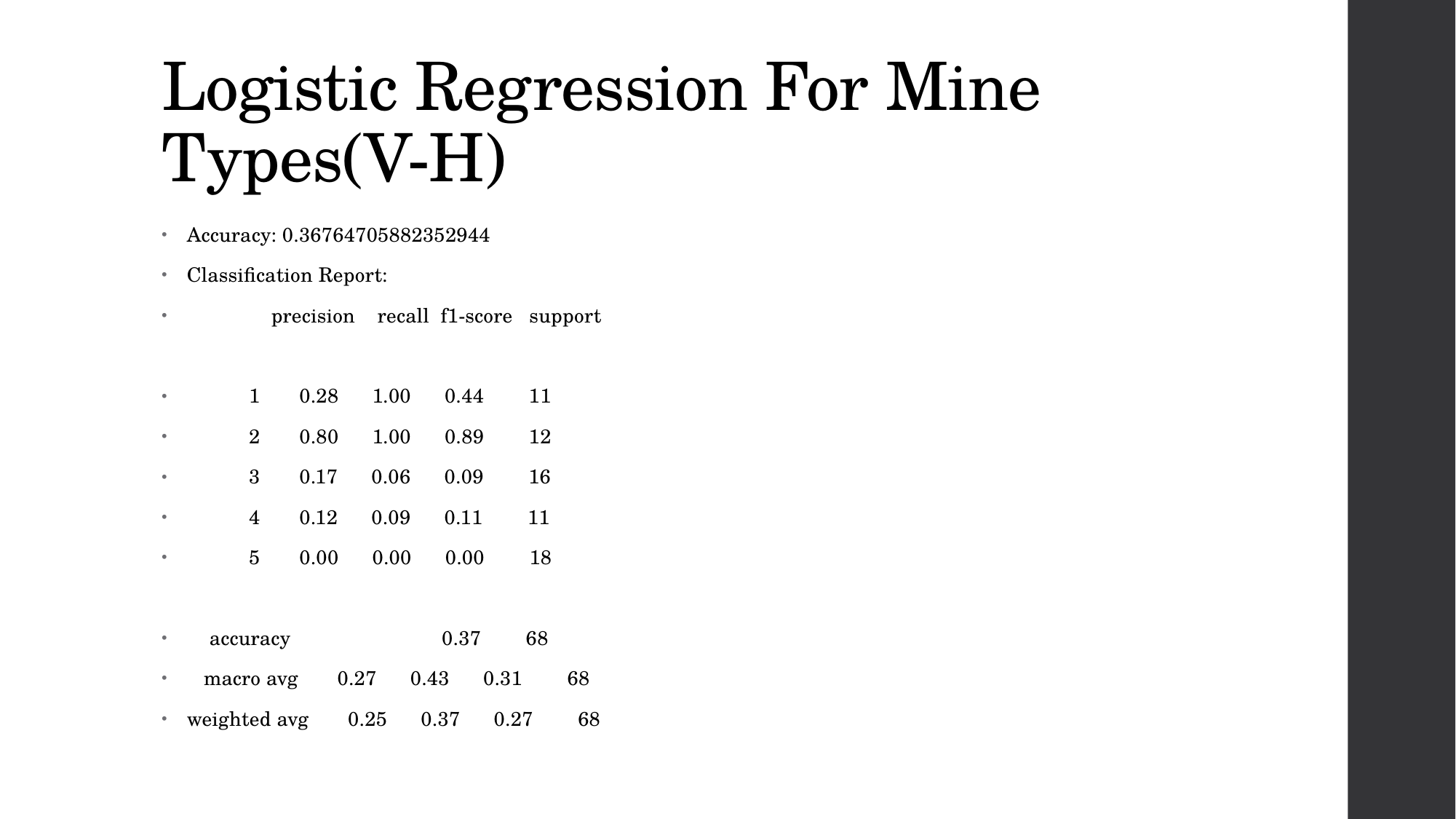

# Logistic Regression For Mine Types(V-H)
Accuracy: 0.36764705882352944
Classification Report:
               precision    recall  f1-score   support

           1       0.28      1.00      0.44        11
           2       0.80      1.00      0.89        12
           3       0.17      0.06      0.09        16
           4       0.12      0.09      0.11        11
           5       0.00      0.00      0.00        18

    accuracy                           0.37        68
   macro avg       0.27      0.43      0.31        68
weighted avg       0.25      0.37      0.27        68